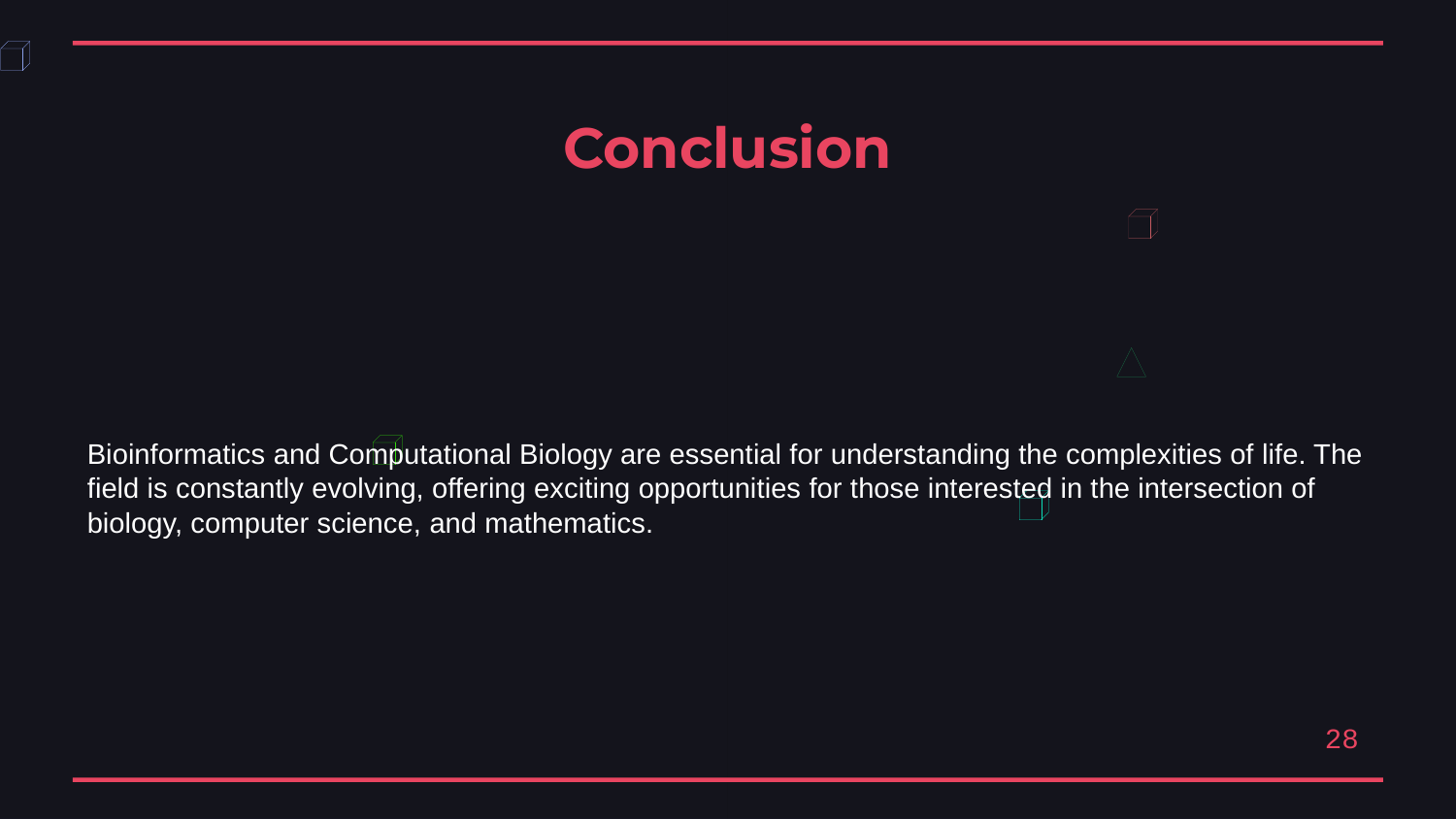

Conclusion

Bioinformatics and Computational Biology are essential for understanding the complexities of life. The field is constantly evolving, offering exciting opportunities for those interested in the intersection of biology, computer science, and mathematics.

28